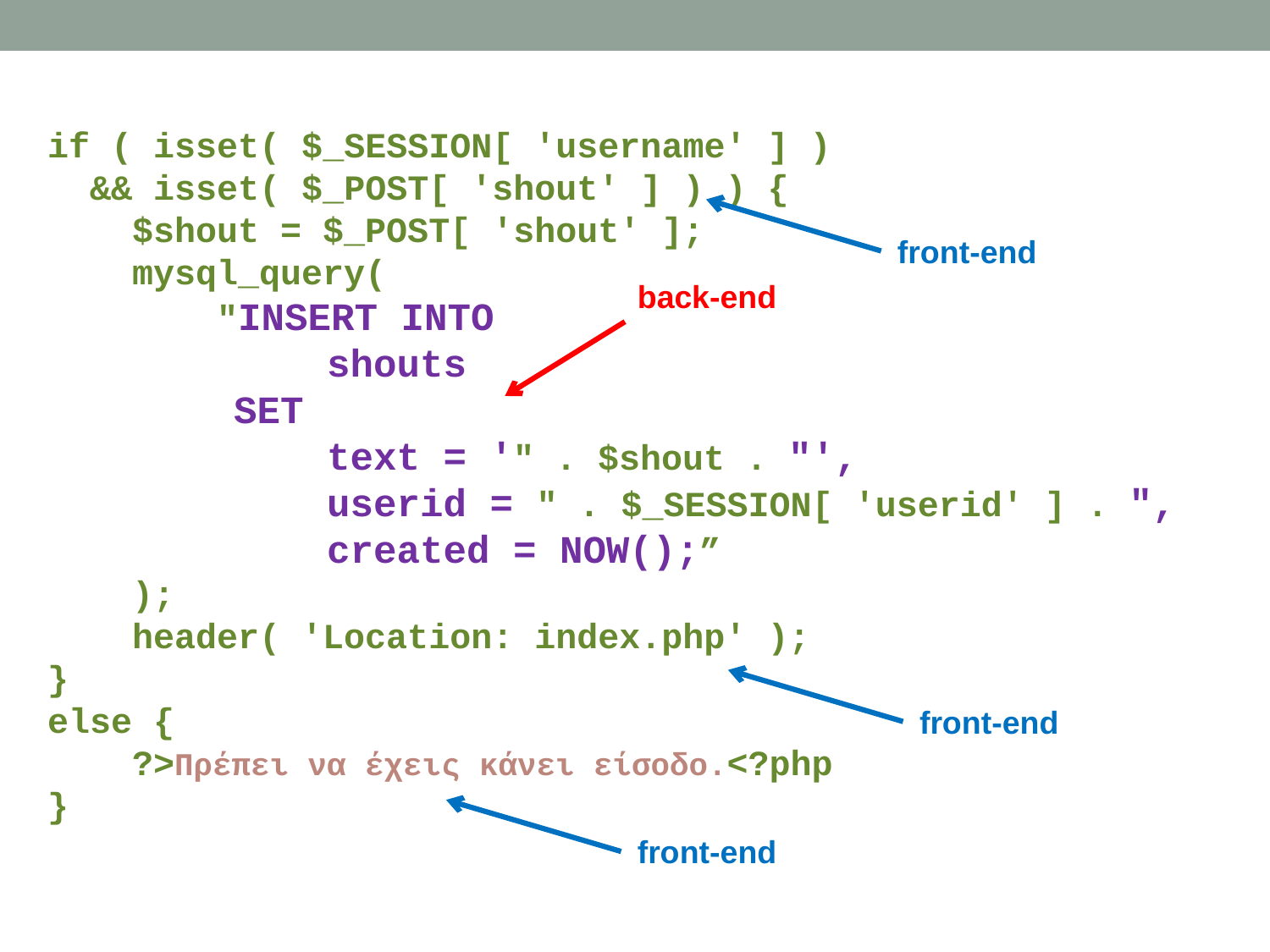

if ( isset( $_SESSION[ 'username' ] )
  && isset( $_POST[ 'shout' ] ) ) {
    $shout = $_POST[ 'shout' ];
    mysql_query(
        "INSERT INTO
            shouts
        SET
            text = '" . $shout . "',
            userid = " . $_SESSION[ 'userid' ] . ",
            created = NOW();”
    );
    header( 'Location: index.php' );
}
else {
    ?>Πρέπει να έχεις κάνει είσοδο.<?php
}
front-end
back-end
front-end
front-end